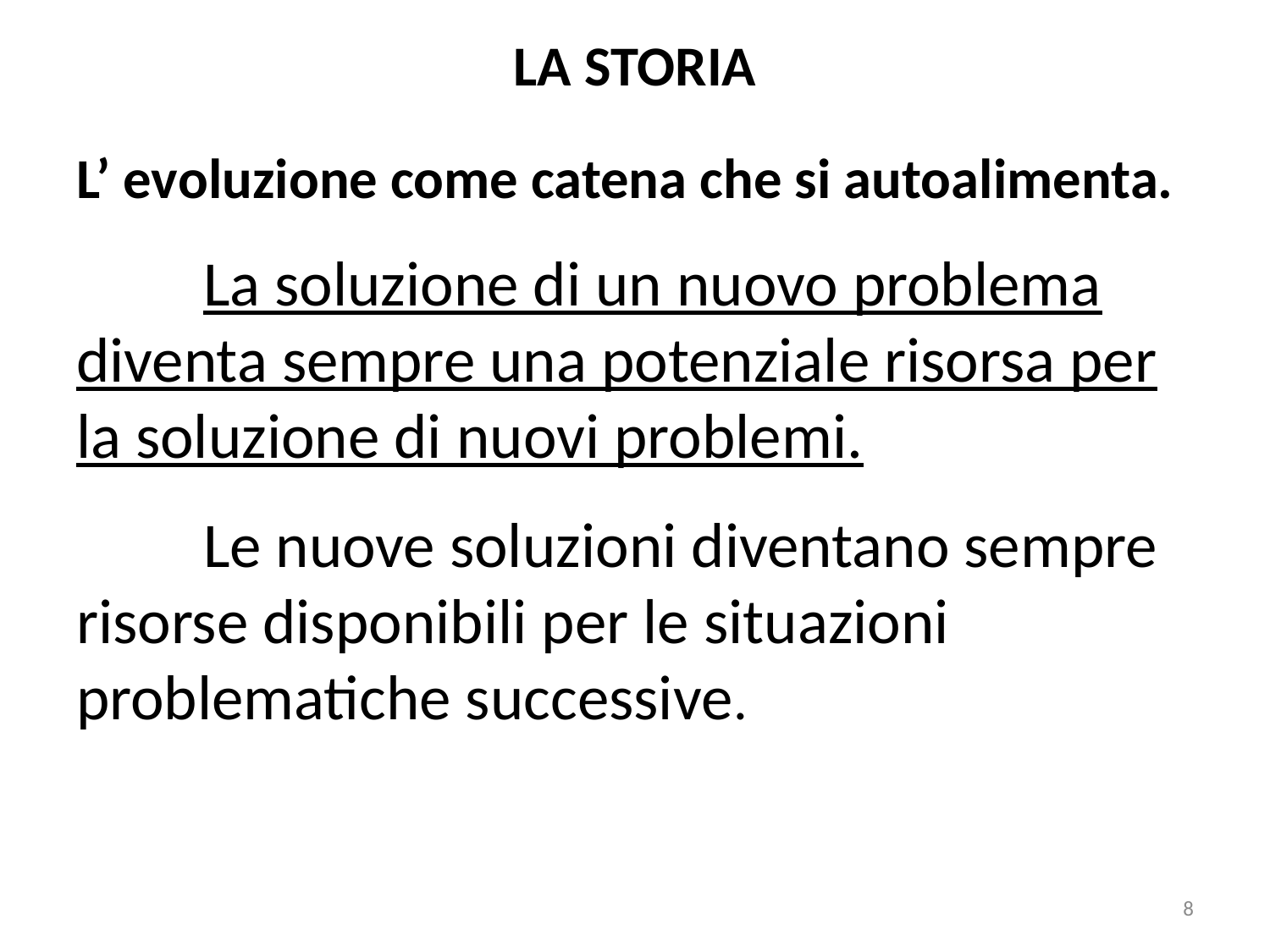

# LA STORIA
L’ evoluzione come catena che si autoalimenta.

	La soluzione di un nuovo problema diventa sempre una potenziale risorsa per la soluzione di nuovi problemi.

	Le nuove soluzioni diventano sempre risorse disponibili per le situazioni problematiche successive.

8